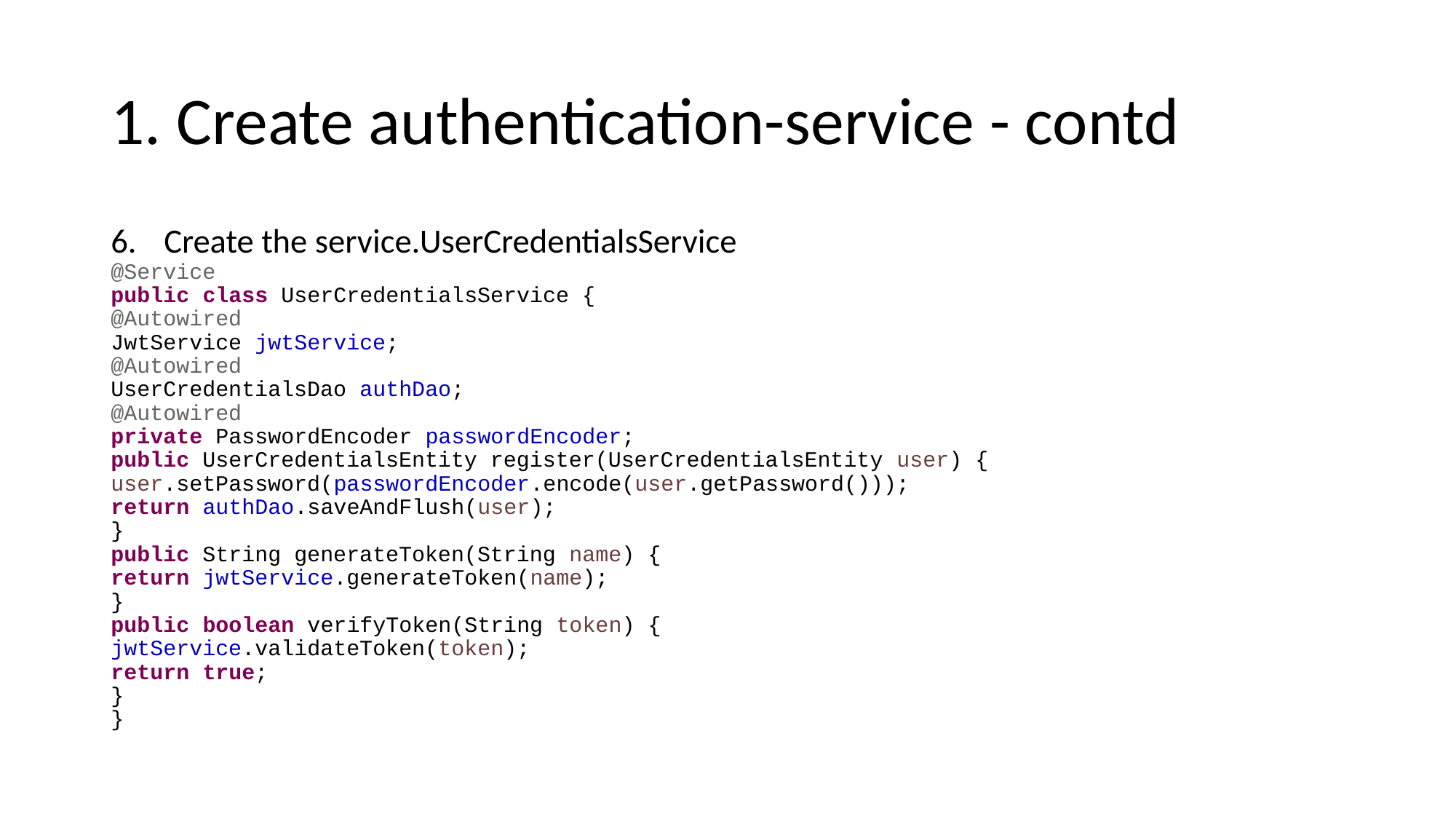

# 1. Create authentication-service - contd
Create the service.UserCredentialsService
@Service
public class UserCredentialsService {
@Autowired
JwtService jwtService;
@Autowired
UserCredentialsDao authDao;
@Autowired
private PasswordEncoder passwordEncoder;
public UserCredentialsEntity register(UserCredentialsEntity user) {
user.setPassword(passwordEncoder.encode(user.getPassword()));
return authDao.saveAndFlush(user);
}
public String generateToken(String name) {
return jwtService.generateToken(name);
}
public boolean verifyToken(String token) {
jwtService.validateToken(token);
return true;
}
}